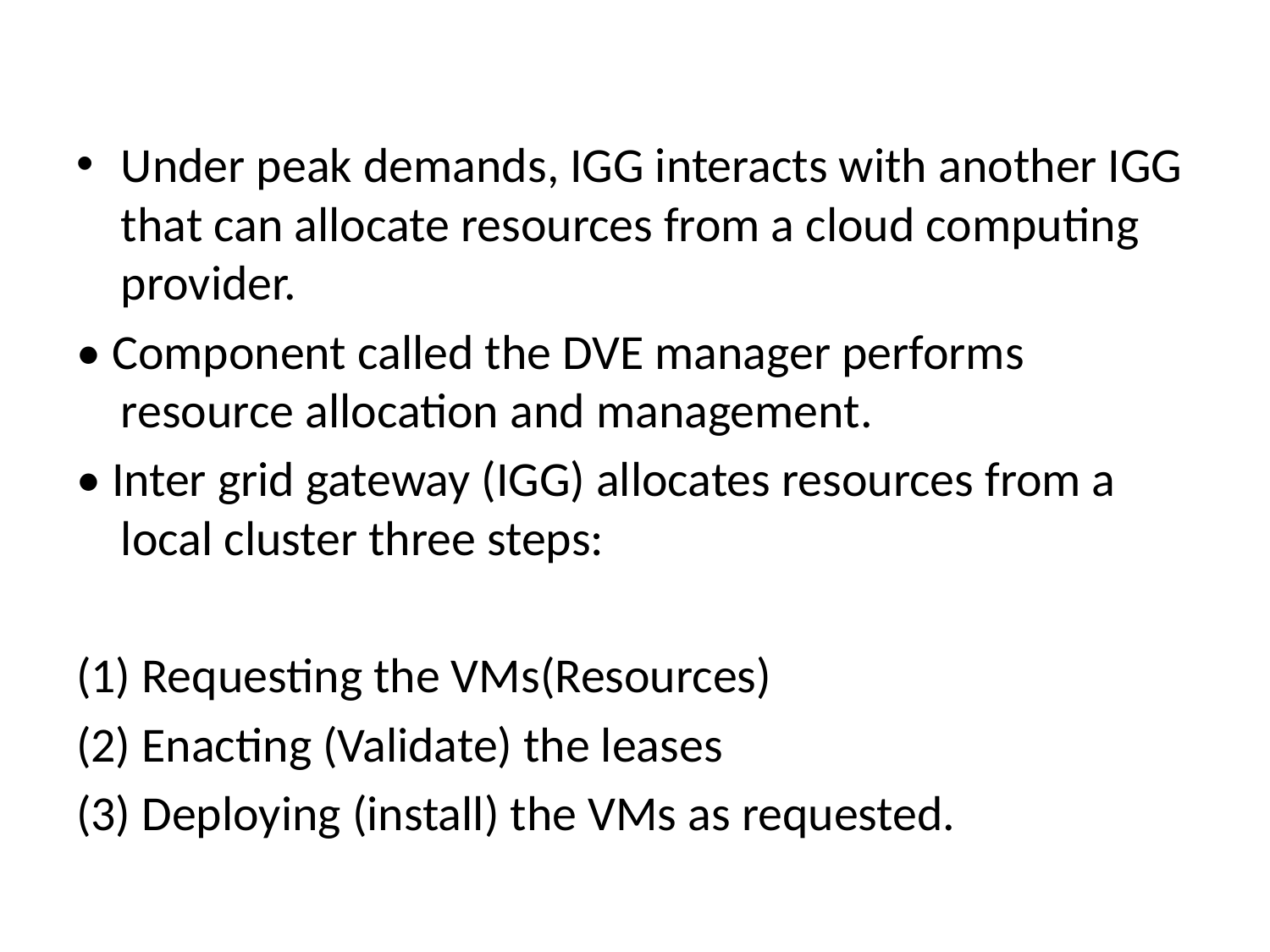

Under peak demands, IGG interacts with another IGG that can allocate resources from a cloud computing provider.
• Component called the DVE manager performs resource allocation and management.
• Inter grid gateway (IGG) allocates resources from a local cluster three steps:

(1) Requesting the VMs(Resources)
(2) Enacting (Validate) the leases
(3) Deploying (install) the VMs as requested.